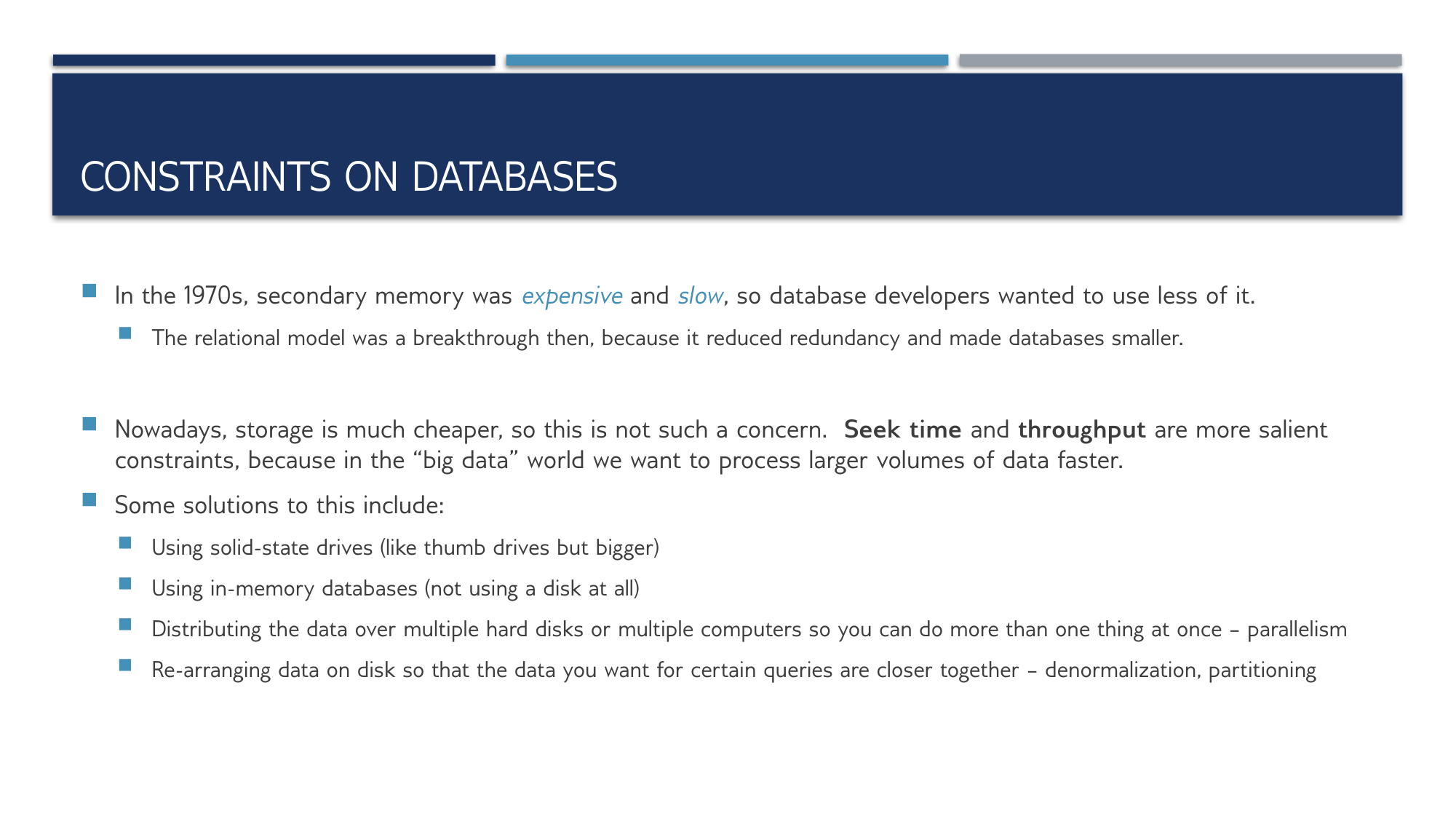

# Constraints on Databases
In the 1970s, secondary memory was expensive and slow, so database developers wanted to use less of it.
The relational model was a breakthrough then, because it reduced redundancy and made databases smaller.

Nowadays, storage is much cheaper, so this is not such a concern.  Seek time and throughput are more salient constraints, because in the “big data” world we want to process larger volumes of data faster.
Some solutions to this include:
Using solid-state drives (like thumb drives but bigger)
Using in-memory databases (not using a disk at all)
Distributing the data over multiple hard disks or multiple computers so you can do more than one thing at once – parallelism
Re-arranging data on disk so that the data you want for certain queries are closer together – denormalization, partitioning